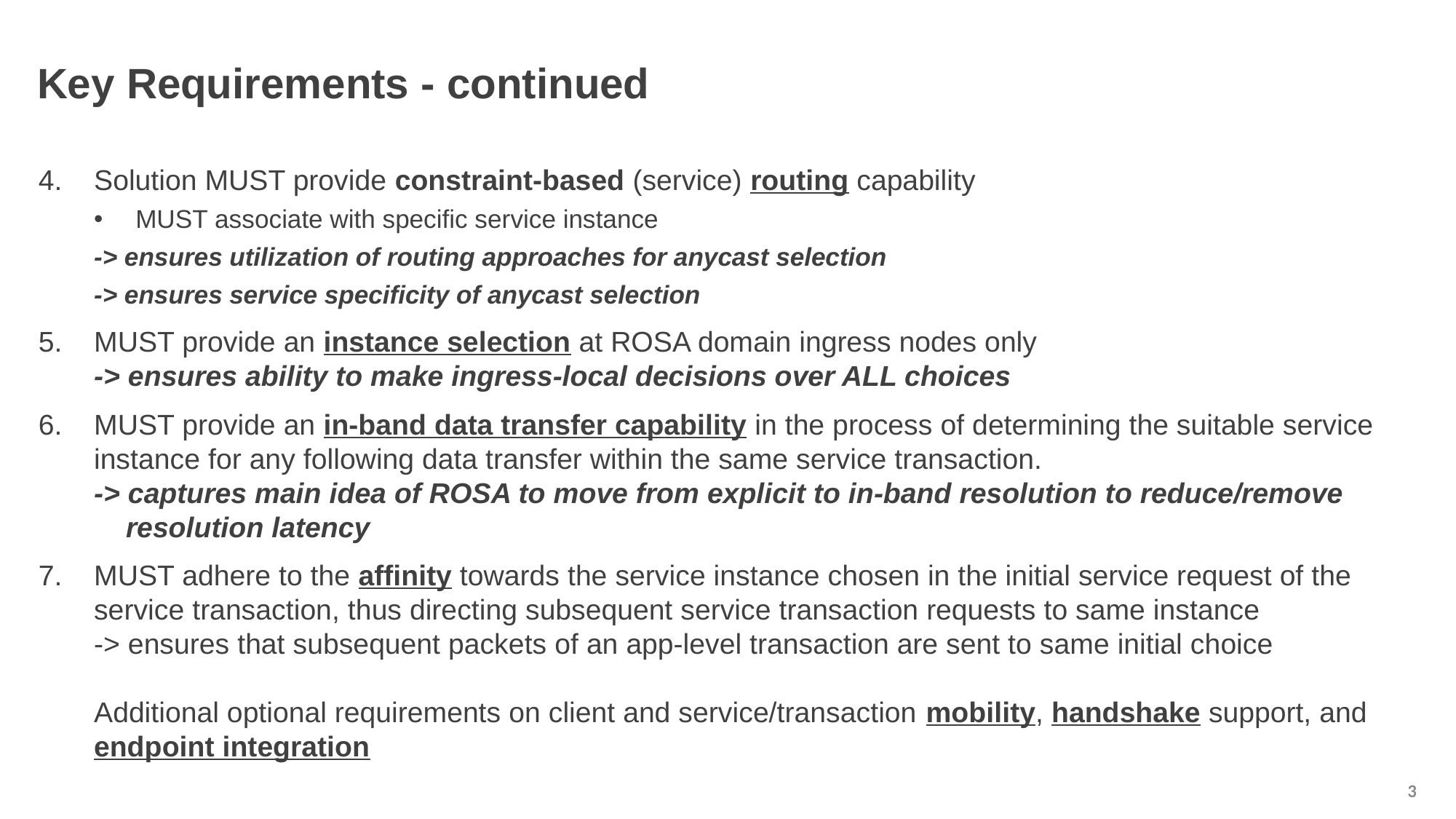

# Key Requirements - continued

Solution MUST provide constraint-based (service) routing capability
MUST associate with specific service instance
-> ensures utilization of routing approaches for anycast selection
-> ensures service specificity of anycast selection
MUST provide an instance selection at ROSA domain ingress nodes only
-> ensures ability to make ingress-local decisions over ALL choices
MUST provide an in-band data transfer capability in the process of determining the suitable service instance for any following data transfer within the same service transaction.
-> captures main idea of ROSA to move from explicit to in-band resolution to reduce/remove
    resolution latency
MUST adhere to the affinity towards the service instance chosen in the initial service request of the service transaction, thus directing subsequent service transaction requests to same instance
-> ensures that subsequent packets of an app-level transaction are sent to same initial choice
Additional optional requirements on client and service/transaction mobility, handshake support, and endpoint integration

3